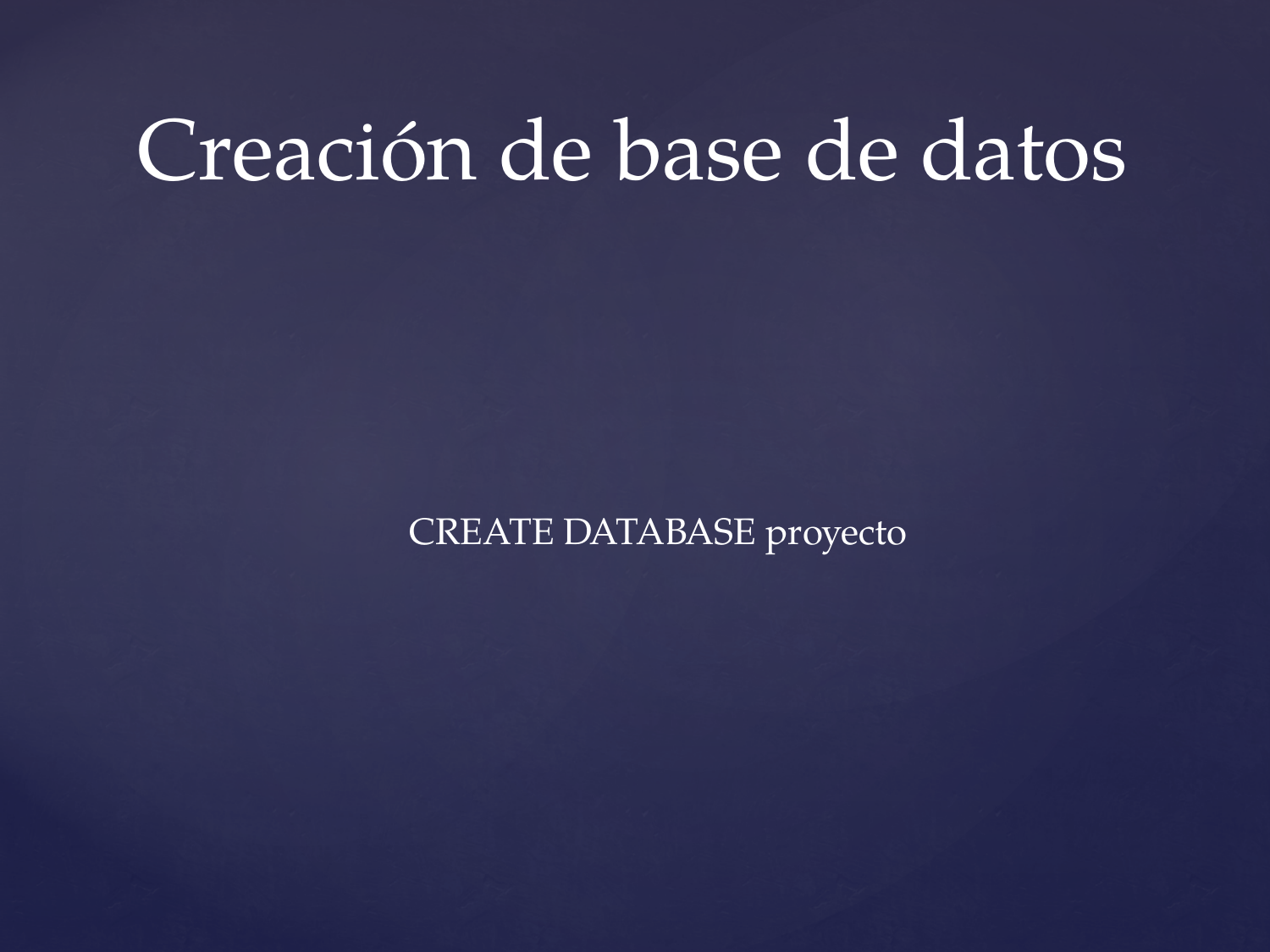

# Creación de base de datos
CREATE DATABASE proyecto